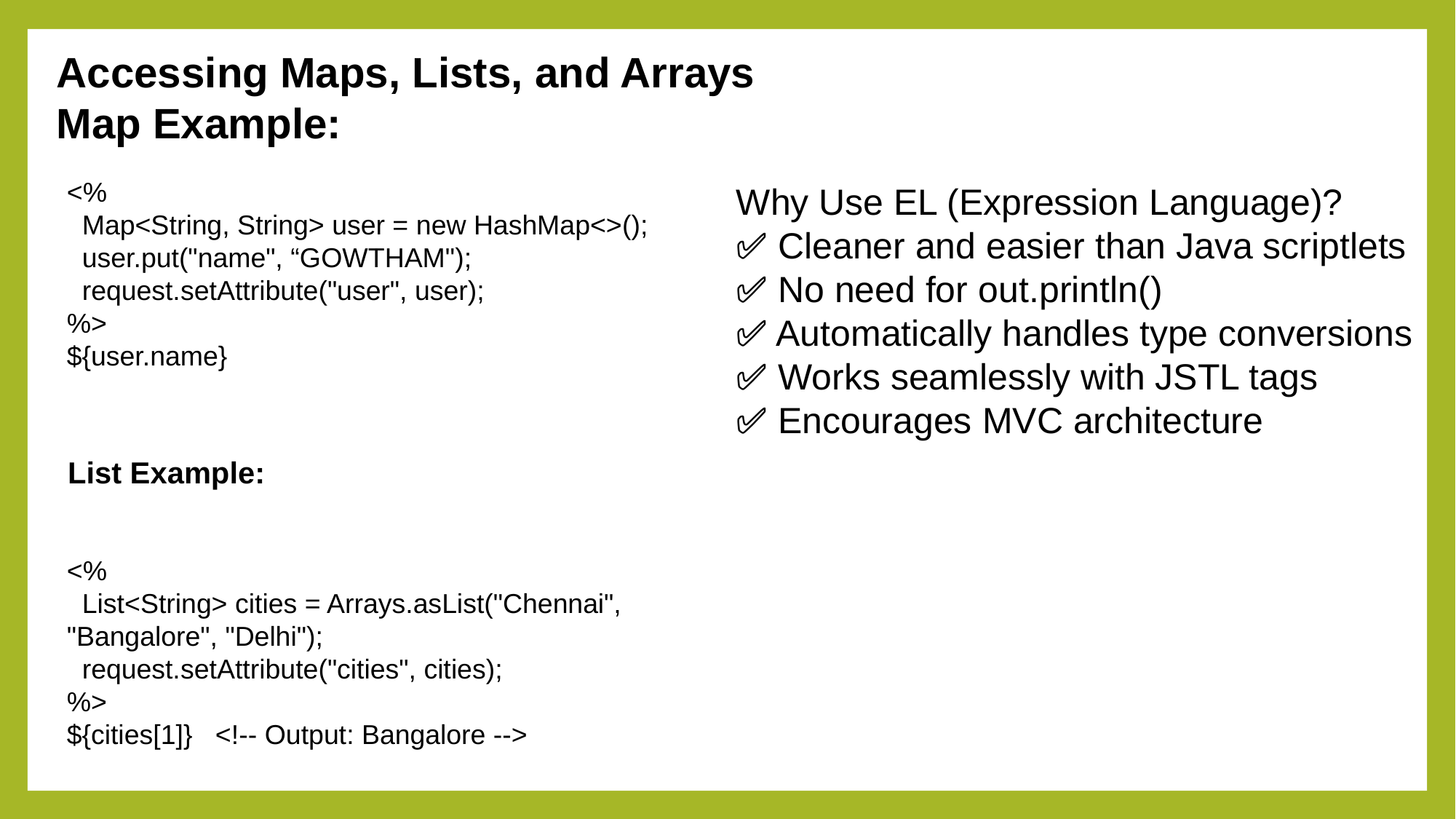

Accessing Maps, Lists, and Arrays
Map Example:
<%
  Map<String, String> user = new HashMap<>();
  user.put("name", “GOWTHAM");
  request.setAttribute("user", user);
%>
${user.name}
Why Use EL (Expression Language)?
✅ Cleaner and easier than Java scriptlets
✅ No need for out.println()
✅ Automatically handles type conversions
✅ Works seamlessly with JSTL tags
✅ Encourages MVC architecture
List Example:
<%
  List<String> cities = Arrays.asList("Chennai", "Bangalore", "Delhi");
  request.setAttribute("cities", cities);
%>
${cities[1]}   <!-- Output: Bangalore -->